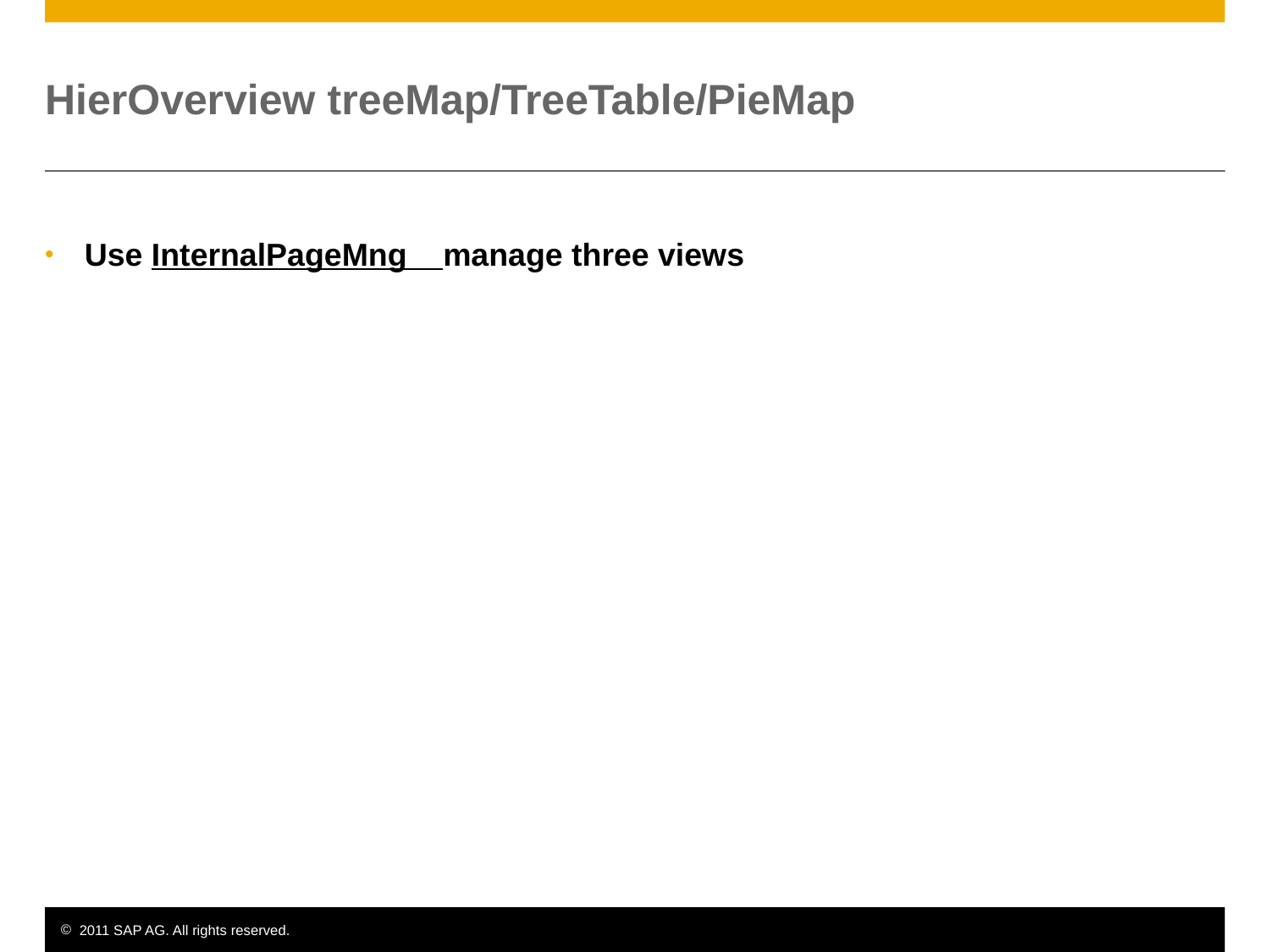

# HierOverview treeMap/TreeTable/PieMap
Use InternalPageMng    manage three views